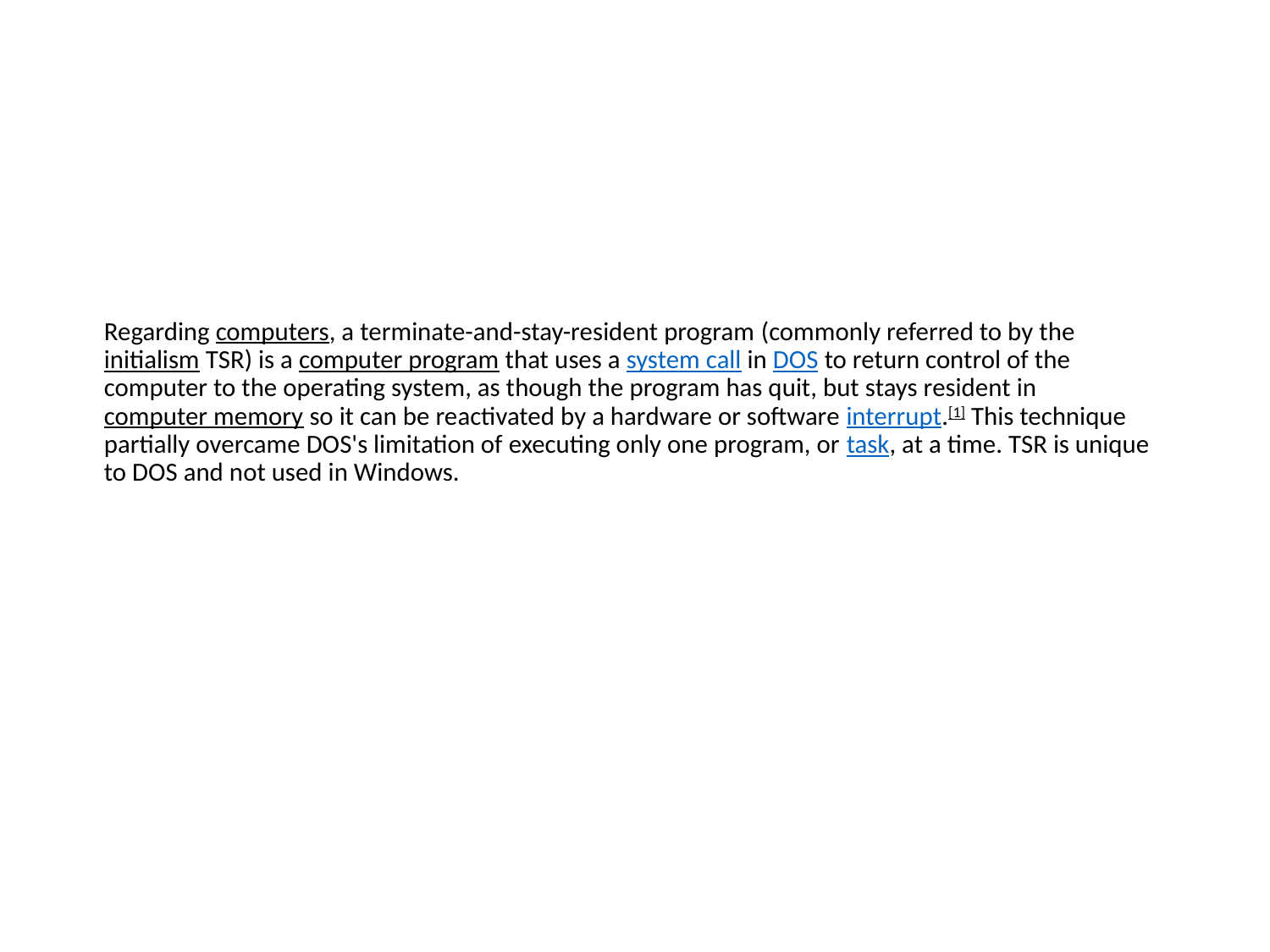

# Regarding computers, a terminate-and-stay-resident program (commonly referred to by the initialism TSR) is a computer program that uses a system call in DOS to return control of the computer to the operating system, as though the program has quit, but stays resident in computer memory so it can be reactivated by a hardware or software interrupt.[1] This technique partially overcame DOS's limitation of executing only one program, or task, at a time. TSR is unique to DOS and not used in Windows.